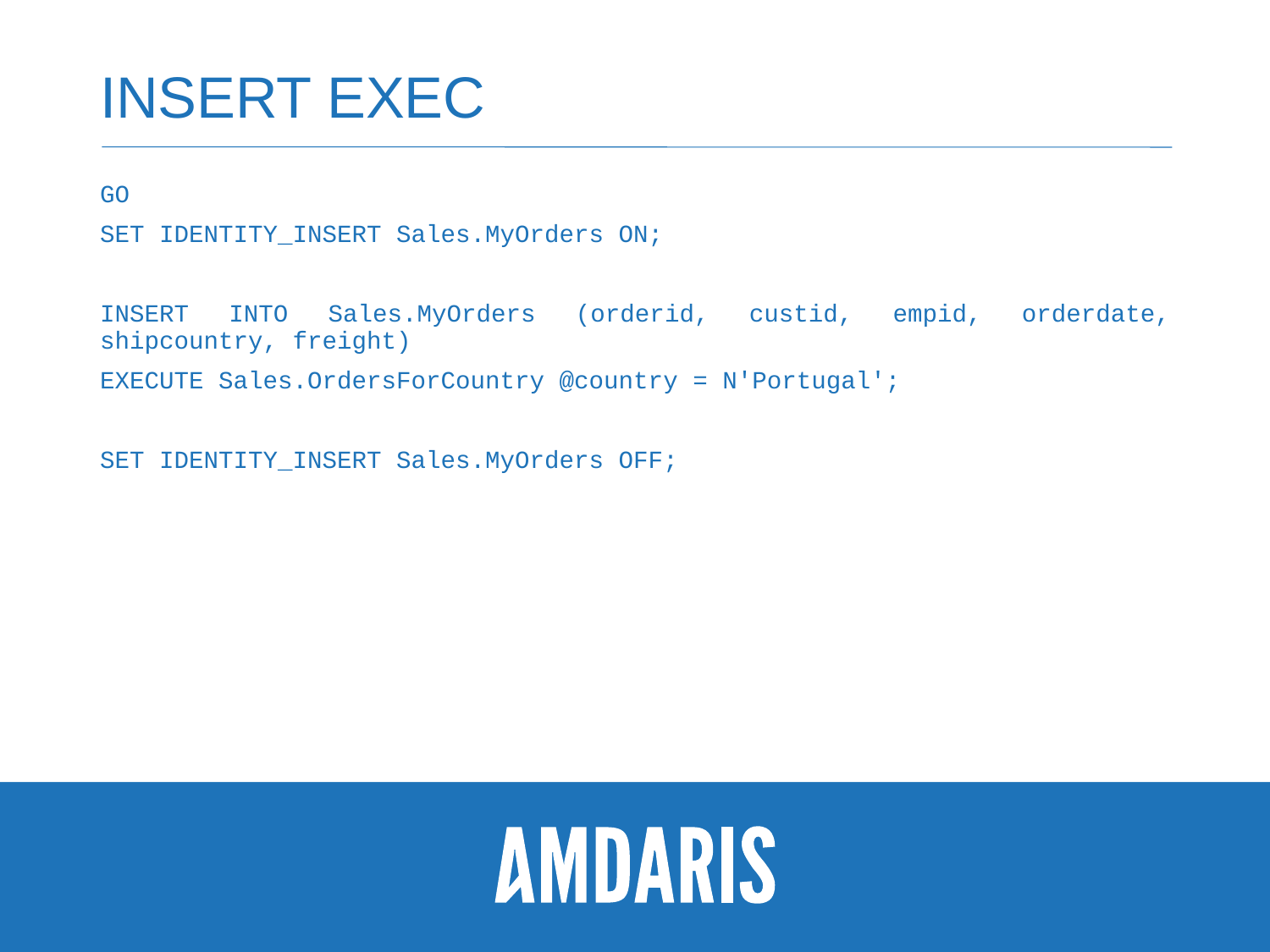

# INSERT EXEC
GO
SET IDENTITY_INSERT Sales.MyOrders ON;

INSERT INTO Sales.MyOrders (orderid, custid, empid, orderdate, shipcountry, freight)
EXECUTE Sales.OrdersForCountry @country = N'Portugal';

SET IDENTITY_INSERT Sales.MyOrders OFF;